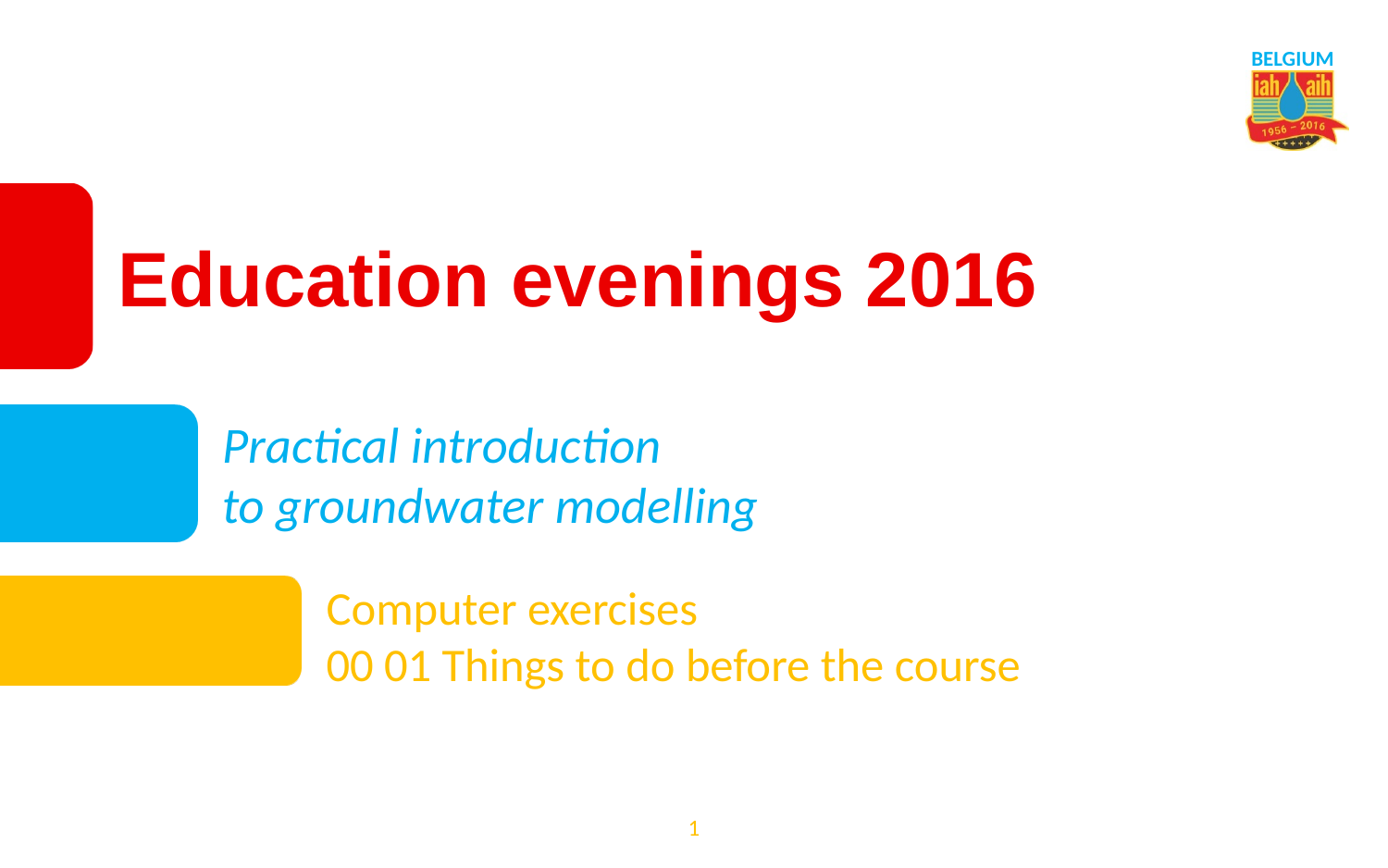

# Education evenings 2016
Practical introduction
to groundwater modelling
Computer exercises
00 01 Things to do before the course
1